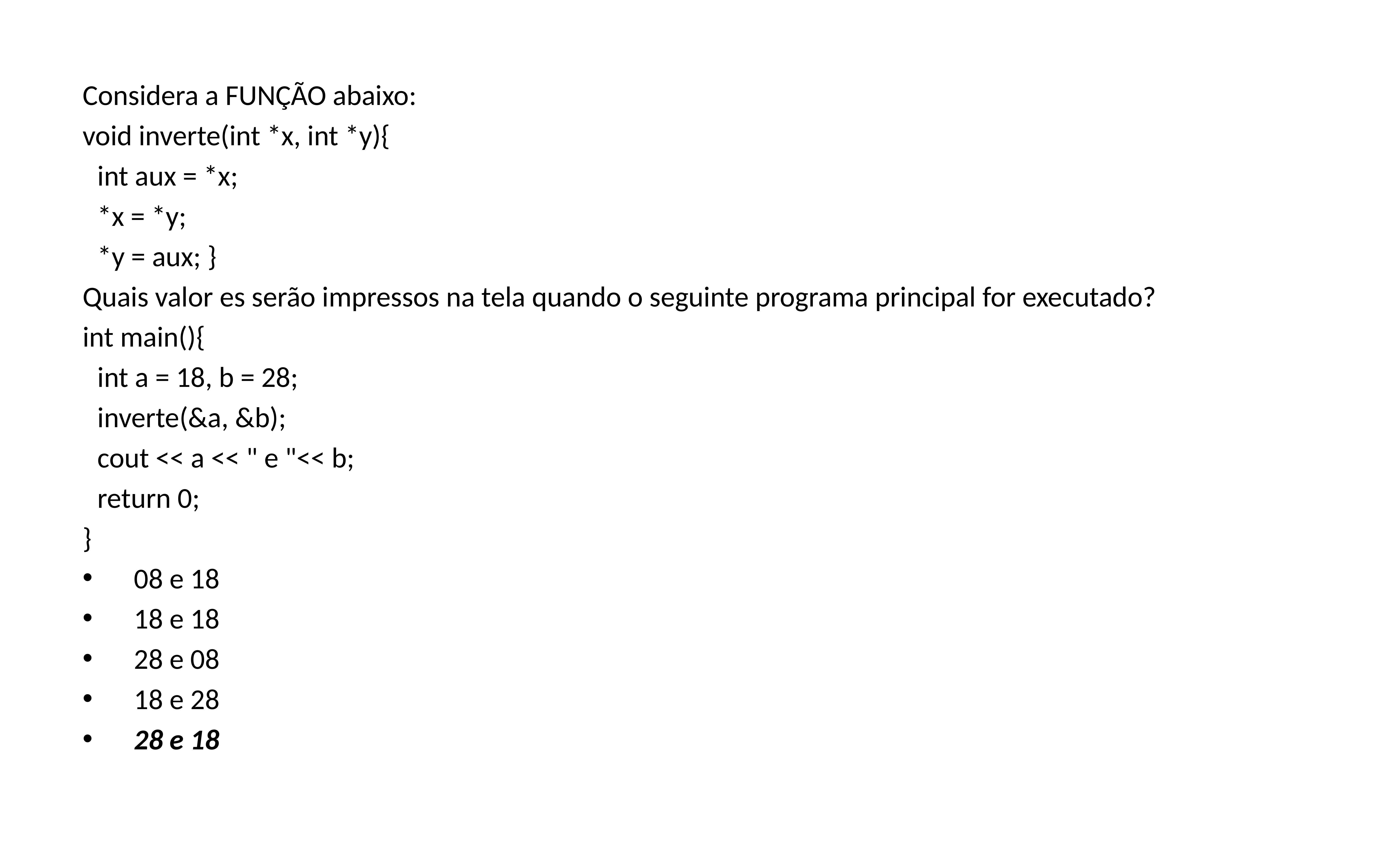

Considera a FUNÇÃO abaixo:
void inverte(int *x, int *y){
	int aux = *x;
	*x = *y;
	*y = aux; }
Quais valor es serão impressos na tela quando o seguinte programa principal for executado?
int main(){
	int a = 18, b = 28;
	inverte(&a, &b);
	cout << a << " e "<< b;
	return 0;
}
08 e 18
18 e 18
28 e 08
18 e 28
28 e 18